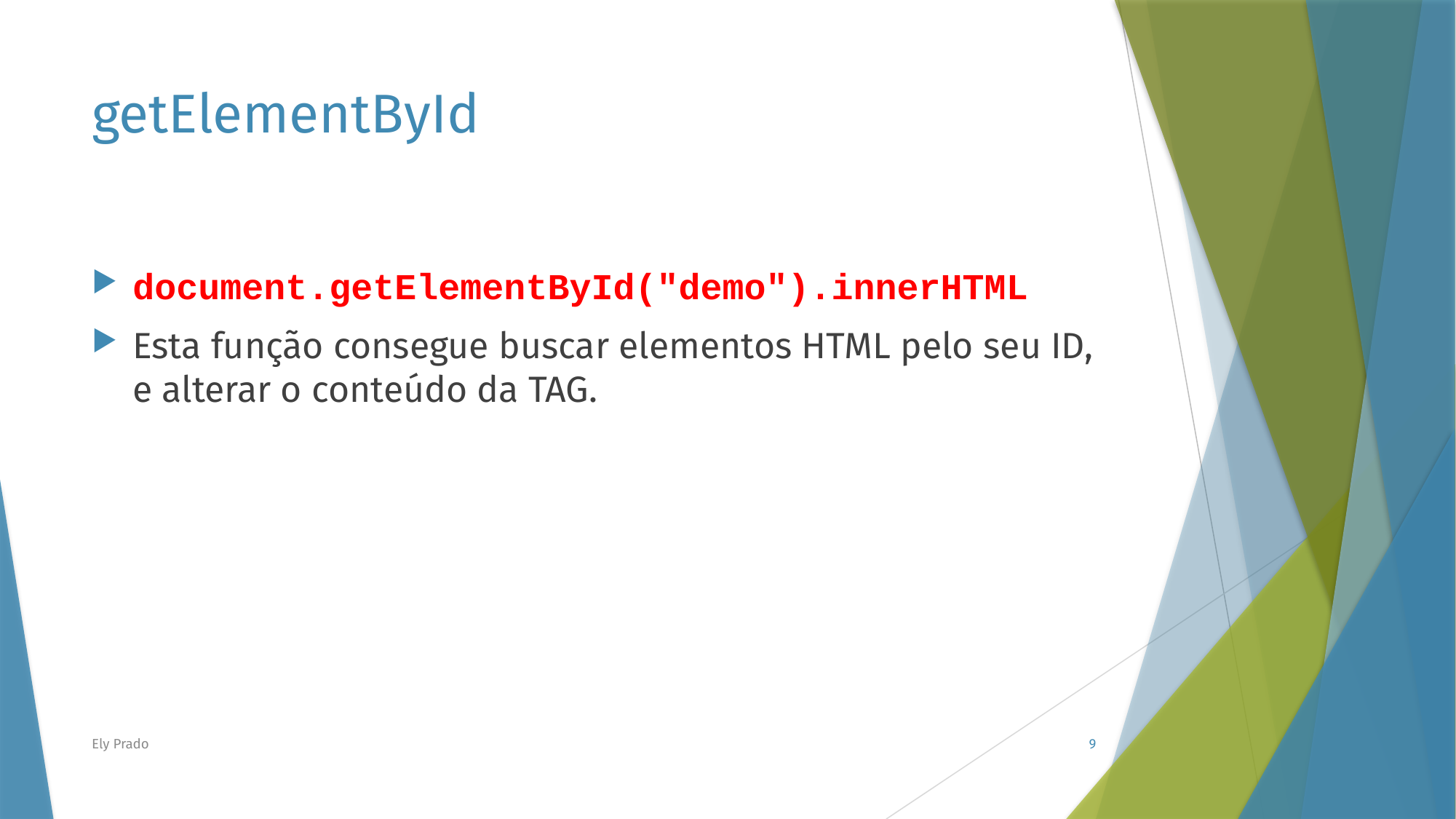

# getElementById
document.getElementById("demo").innerHTML
Esta função consegue buscar elementos HTML pelo seu ID, e alterar o conteúdo da TAG.

Ely Prado
9